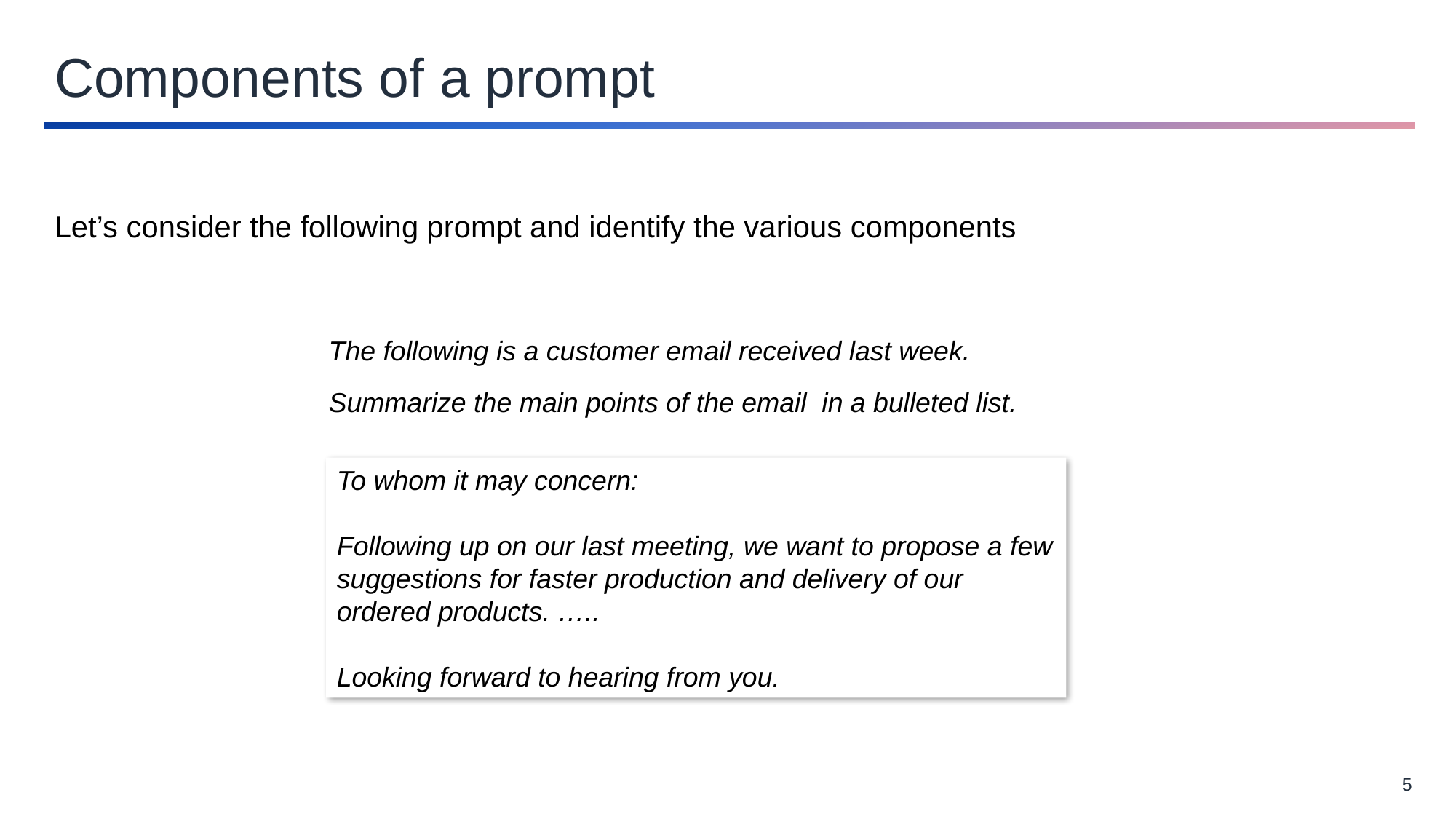

# Components of a prompt
Let’s consider the following prompt and identify the various components
The following is a customer email received last week.

Summarize the main points of the email  in a bulleted list.

To whom it may concern:

Following up on our last meeting, we want to propose a few suggestions for faster production and delivery of our ordered products. …..

Looking forward to hearing from you.

5